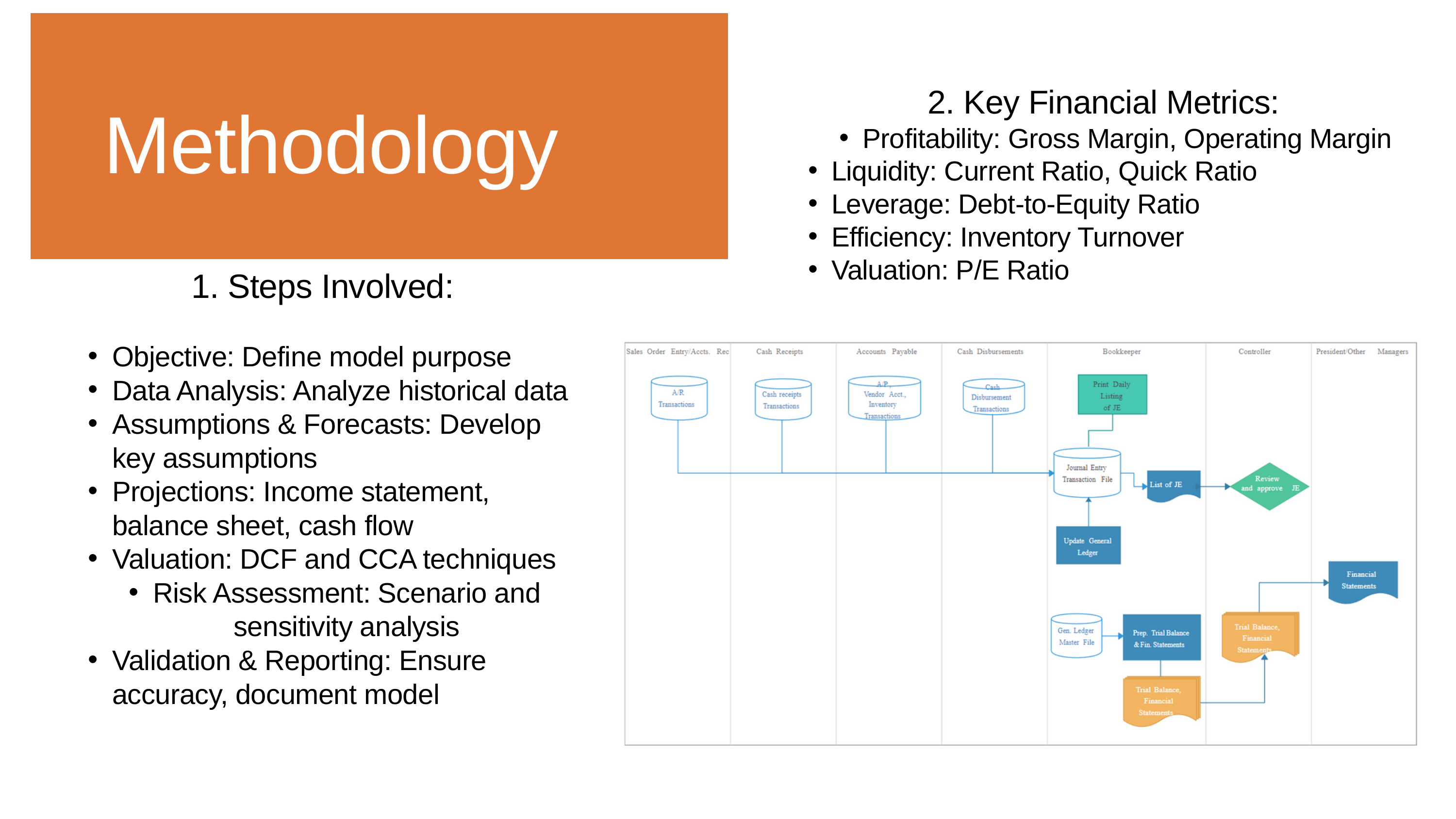

Methodology
2. Key Financial Metrics:
Profitability: Gross Margin, Operating Margin
Liquidity: Current Ratio, Quick Ratio
Leverage: Debt-to-Equity Ratio
Efficiency: Inventory Turnover
Valuation: P/E Ratio
1. Steps Involved:

Objective: Define model purpose
Data Analysis: Analyze historical data
Assumptions & Forecasts: Develop key assumptions
Projections: Income statement, balance sheet, cash flow
Valuation: DCF and CCA techniques
Risk Assessment: Scenario and sensitivity analysis
Validation & Reporting: Ensure accuracy, document model